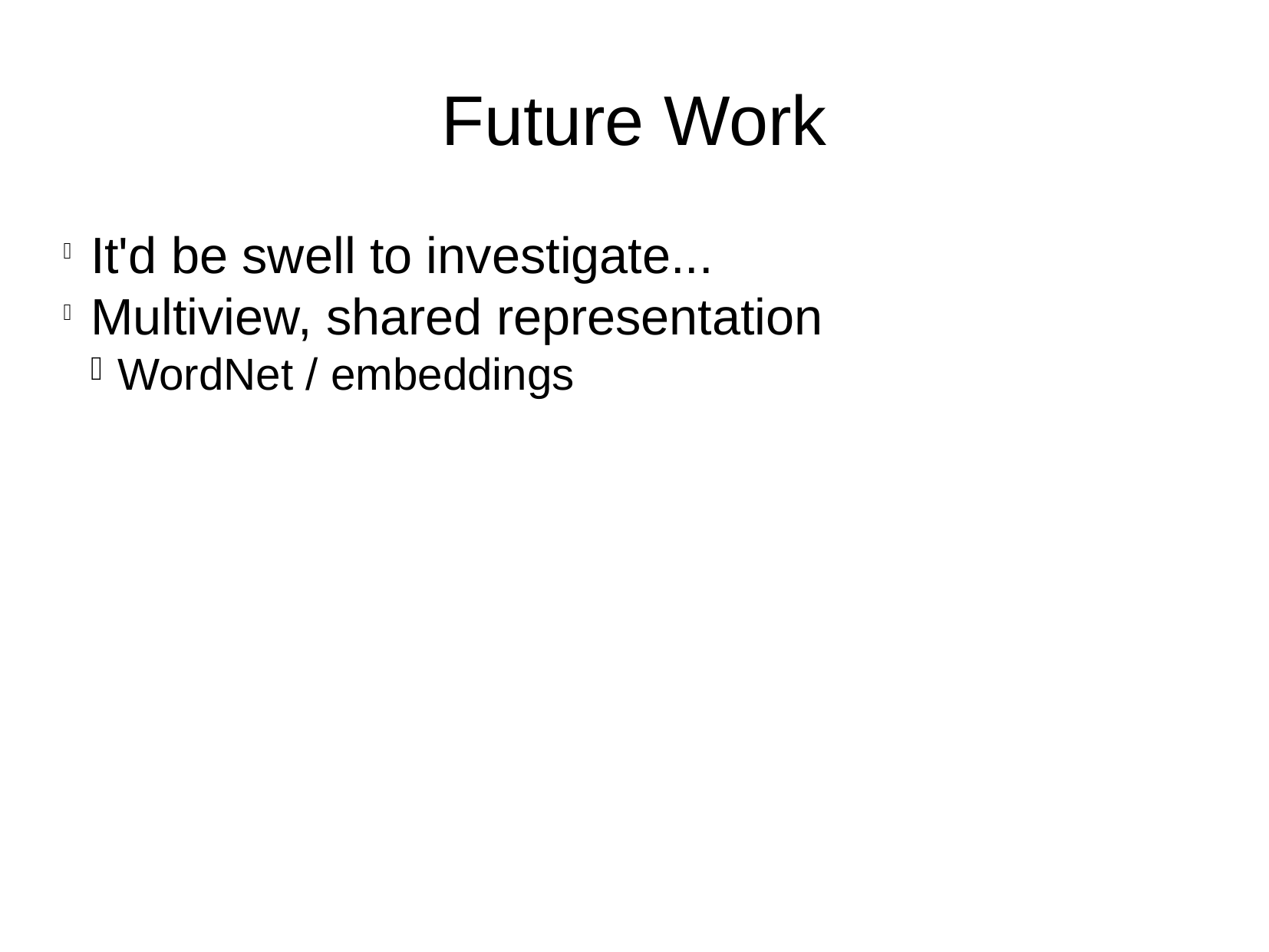

Future Work
It'd be swell to investigate...
Multiview, shared representation
WordNet / embeddings